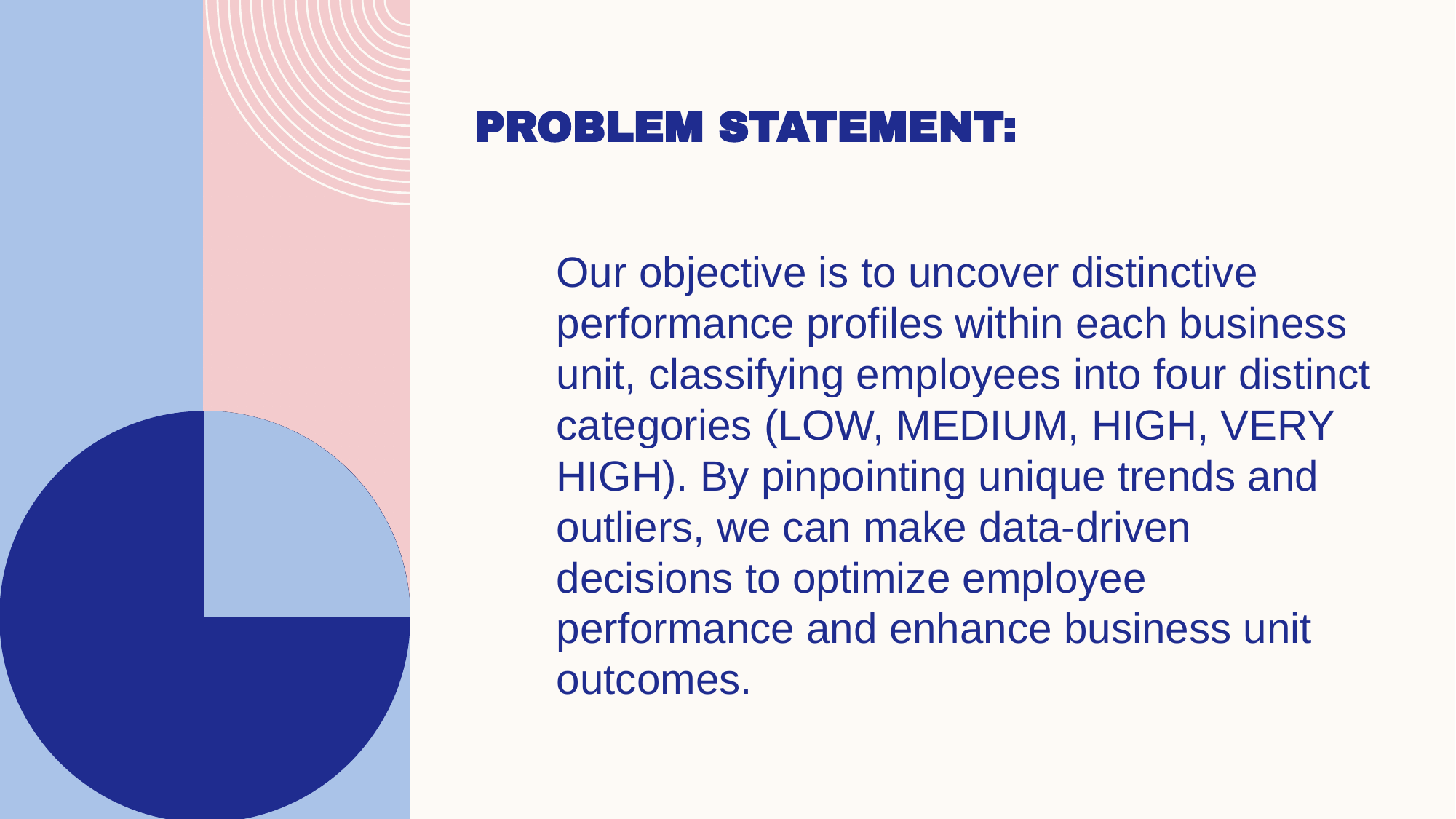

# PROBLEM STATEMENT:
Our objective is to uncover distinctive performance profiles within each business unit, classifying employees into four distinct categories (LOW, MEDIUM, HIGH, VERY HIGH). By pinpointing unique trends and outliers, we can make data-driven decisions to optimize employee performance and enhance business unit outcomes.